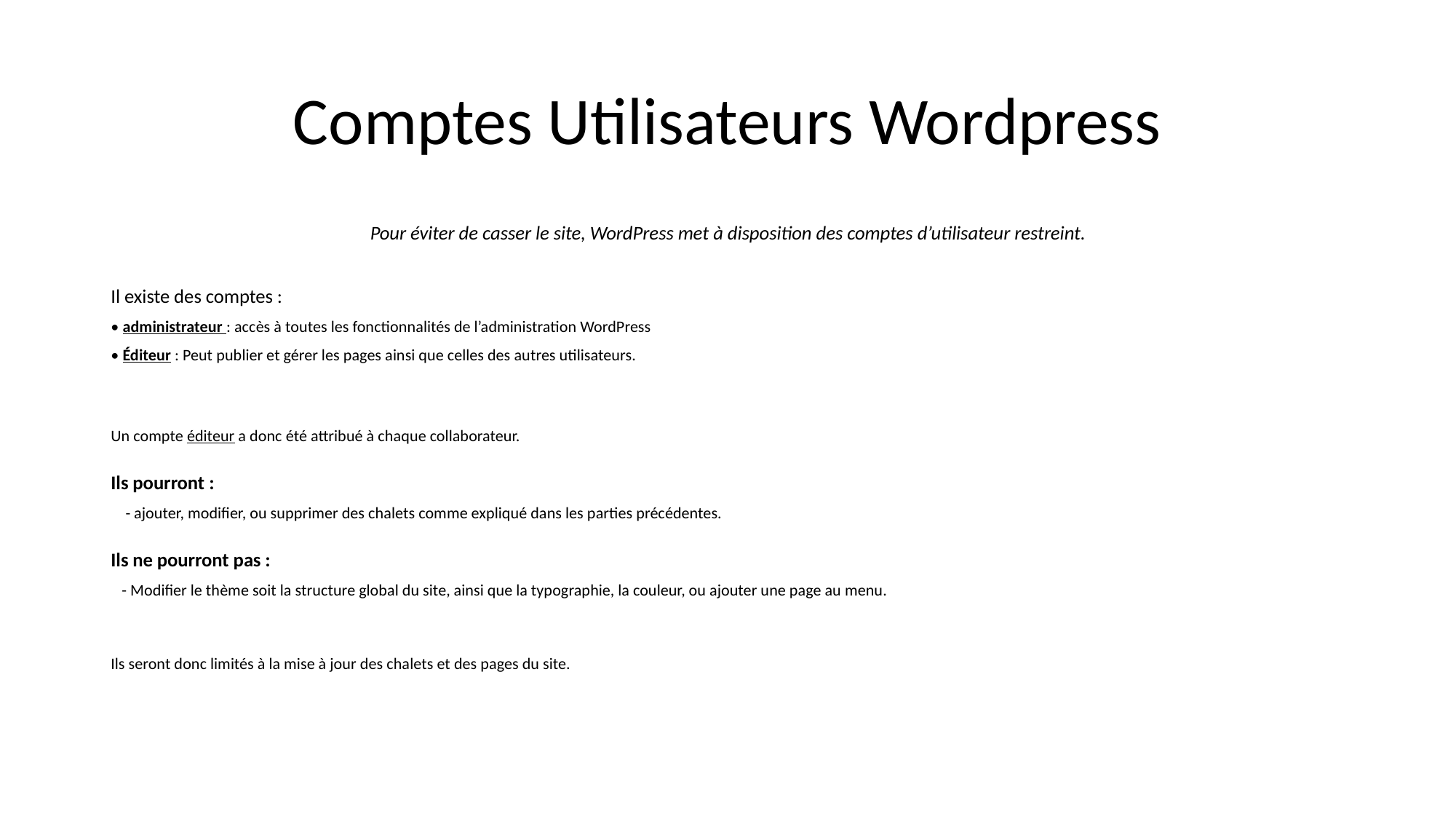

# Comptes Utilisateurs Wordpress
Pour éviter de casser le site, WordPress met à disposition des comptes d’utilisateur restreint.

Il existe des comptes :
• administrateur : accès à toutes les fonctionnalités de l’administration WordPress
• Éditeur : Peut publier et gérer les pages ainsi que celles des autres utilisateurs.

Un compte éditeur a donc été attribué à chaque collaborateur.
Ils pourront :
    - ajouter, modifier, ou supprimer des chalets comme expliqué dans les parties précédentes.
Ils ne pourront pas :
   - Modifier le thème soit la structure global du site, ainsi que la typographie, la couleur, ou ajouter une page au menu.

Ils seront donc limités à la mise à jour des chalets et des pages du site.